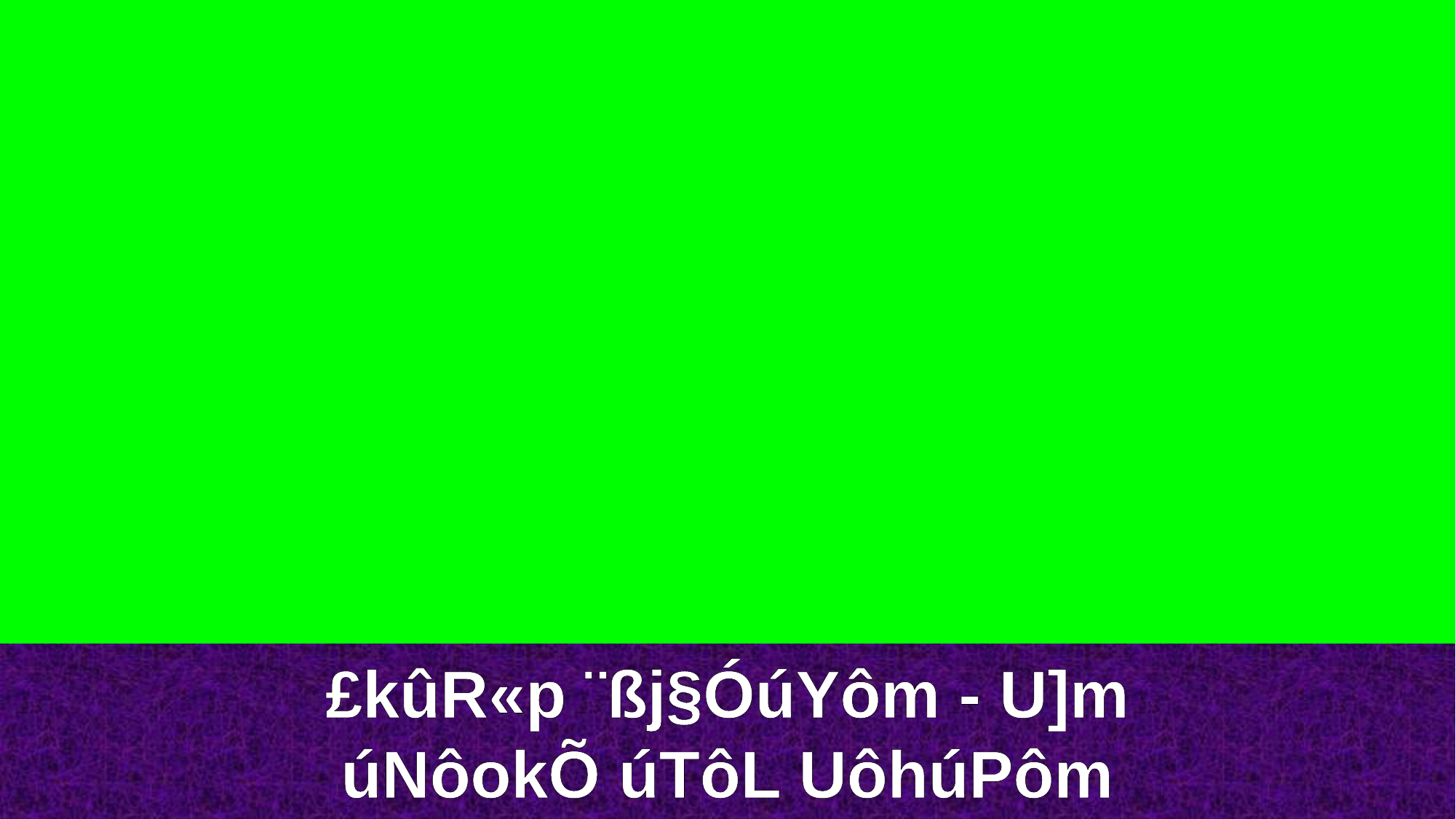

£kûR«p ¨ßj§ÓúYôm - U]m
úNôokÕ úTôL UôhúPôm